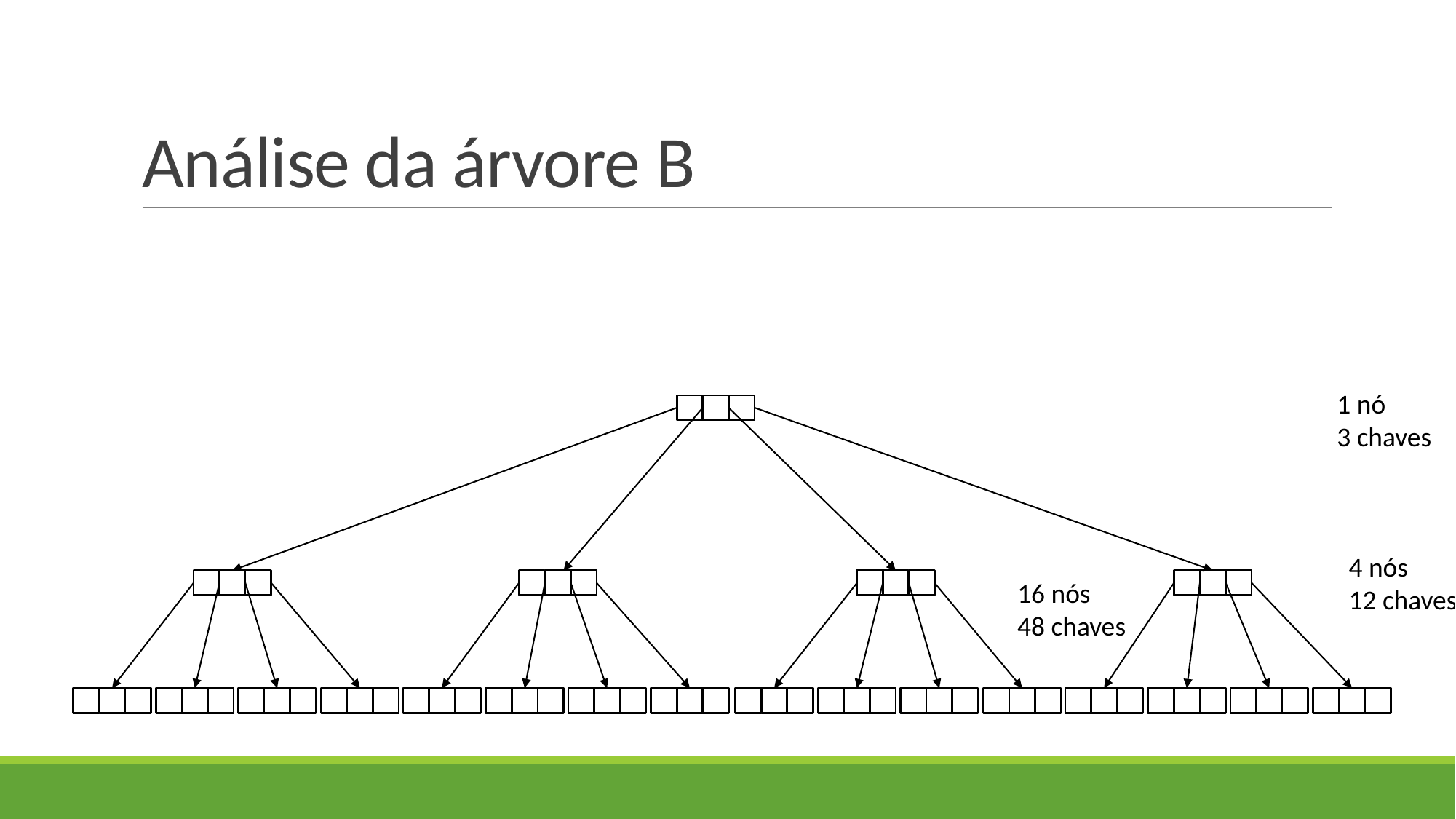

# Análise da árvore B
1 nó
3 chaves

4 nós
12 chaves

16 nós
48 chaves